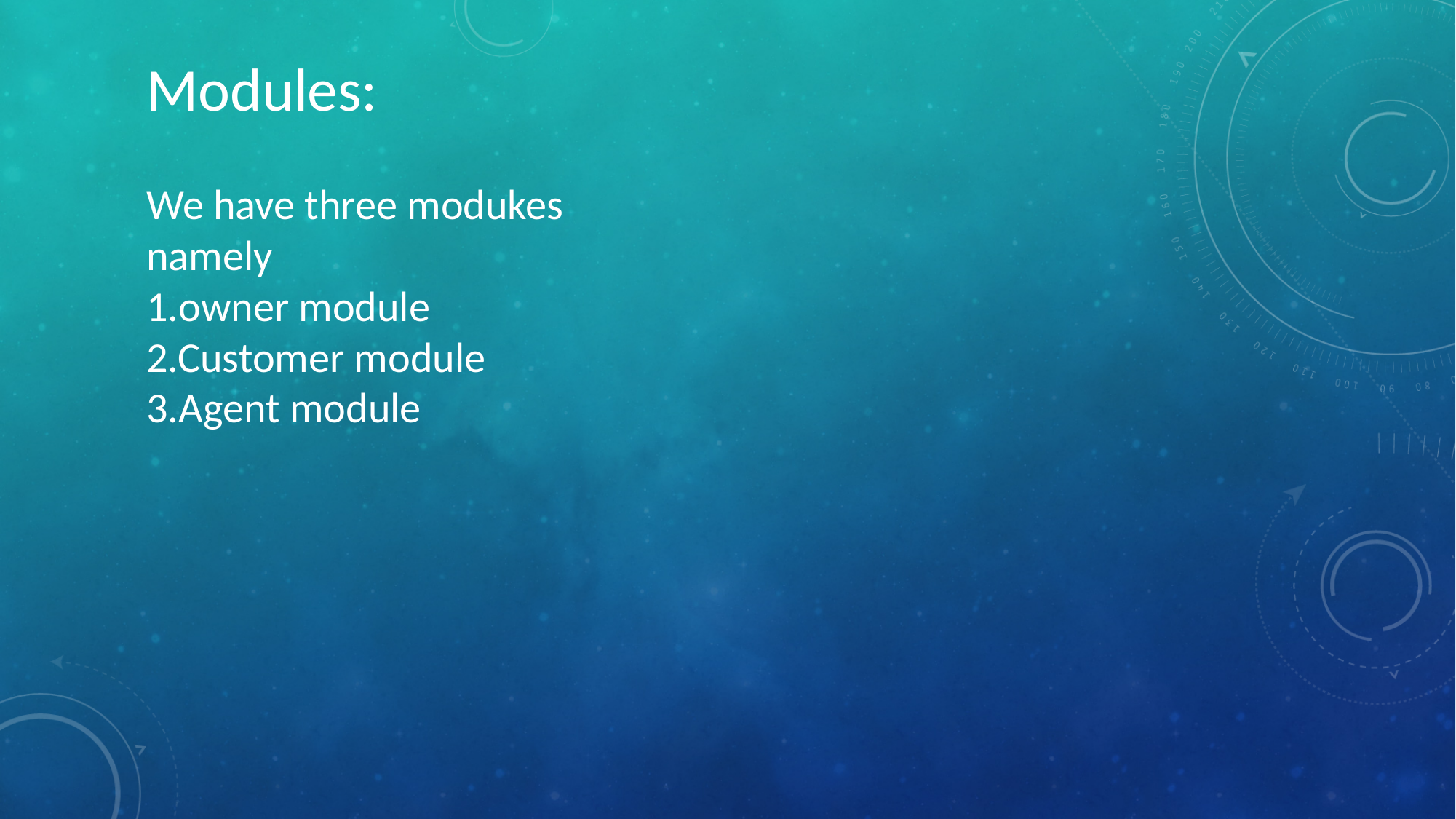

Modules:
We have three modukes  namely
1.owner module
2.Customer module
3.Agent module